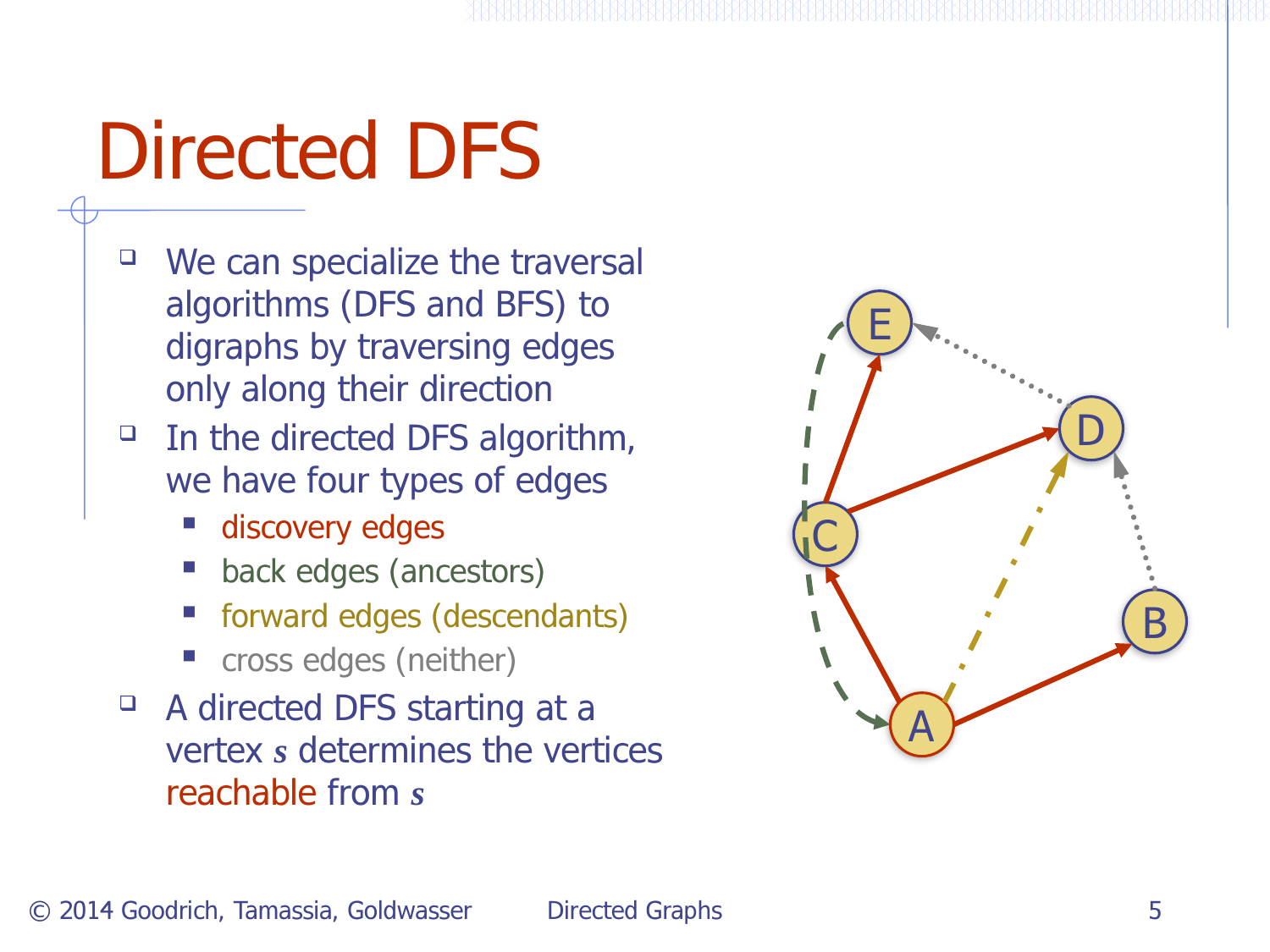

# Directed DFS
We can specialize the traversal algorithms (DFS and BFS) to digraphs by traversing edges only along their direction
In the directed DFS algorithm, we have four types of edges
discovery edges
back edges (ancestors)
forward edges (descendants)
cross edges (neither)
A directed DFS starting at a vertex s determines the vertices reachable from s
E
D
C
B
A
Directed Graphs
5